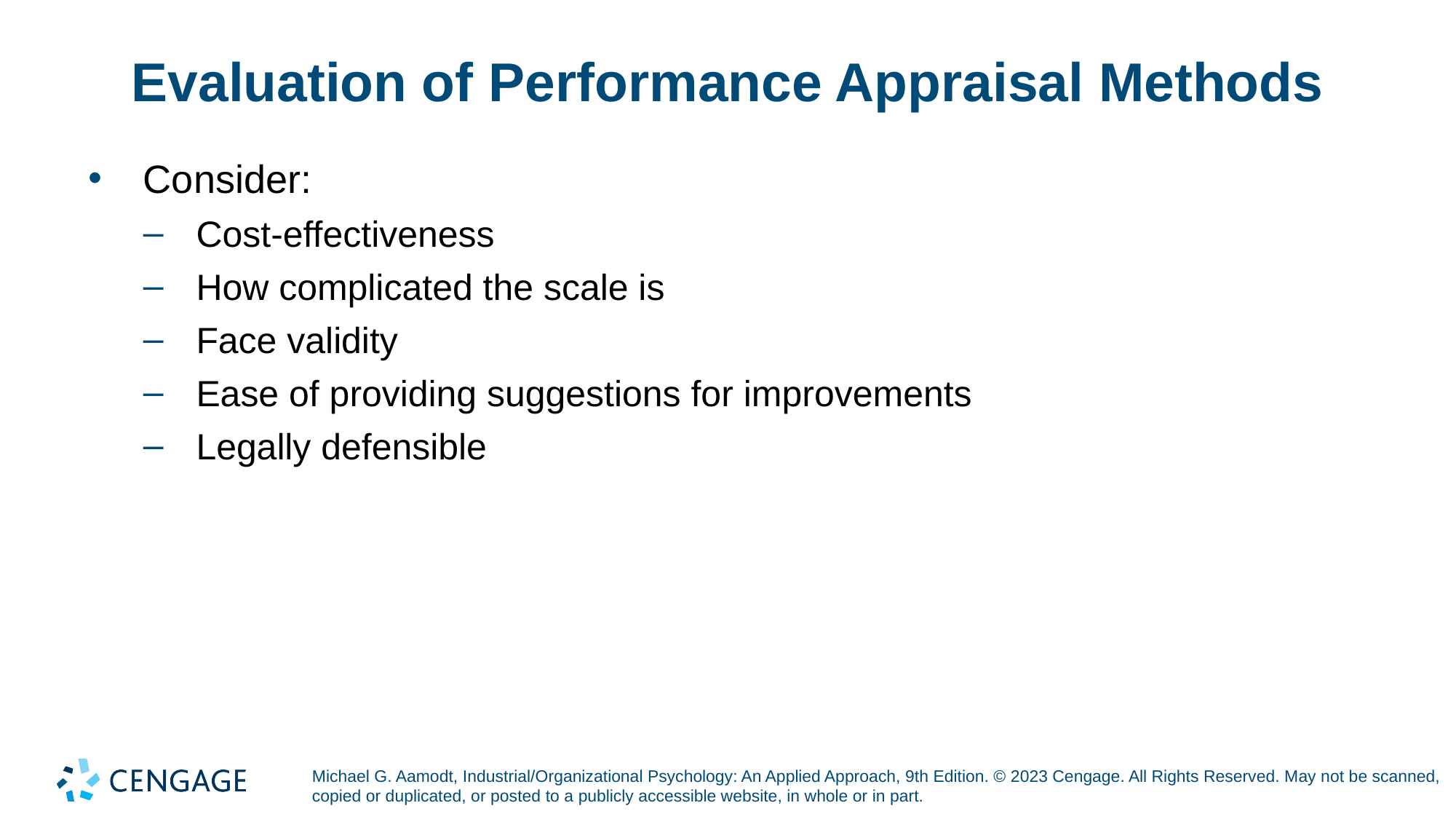

# Evaluation of Performance Appraisal Methods
Consider:
Cost-effectiveness
How complicated the scale is
Face validity
Ease of providing suggestions for improvements
Legally defensible